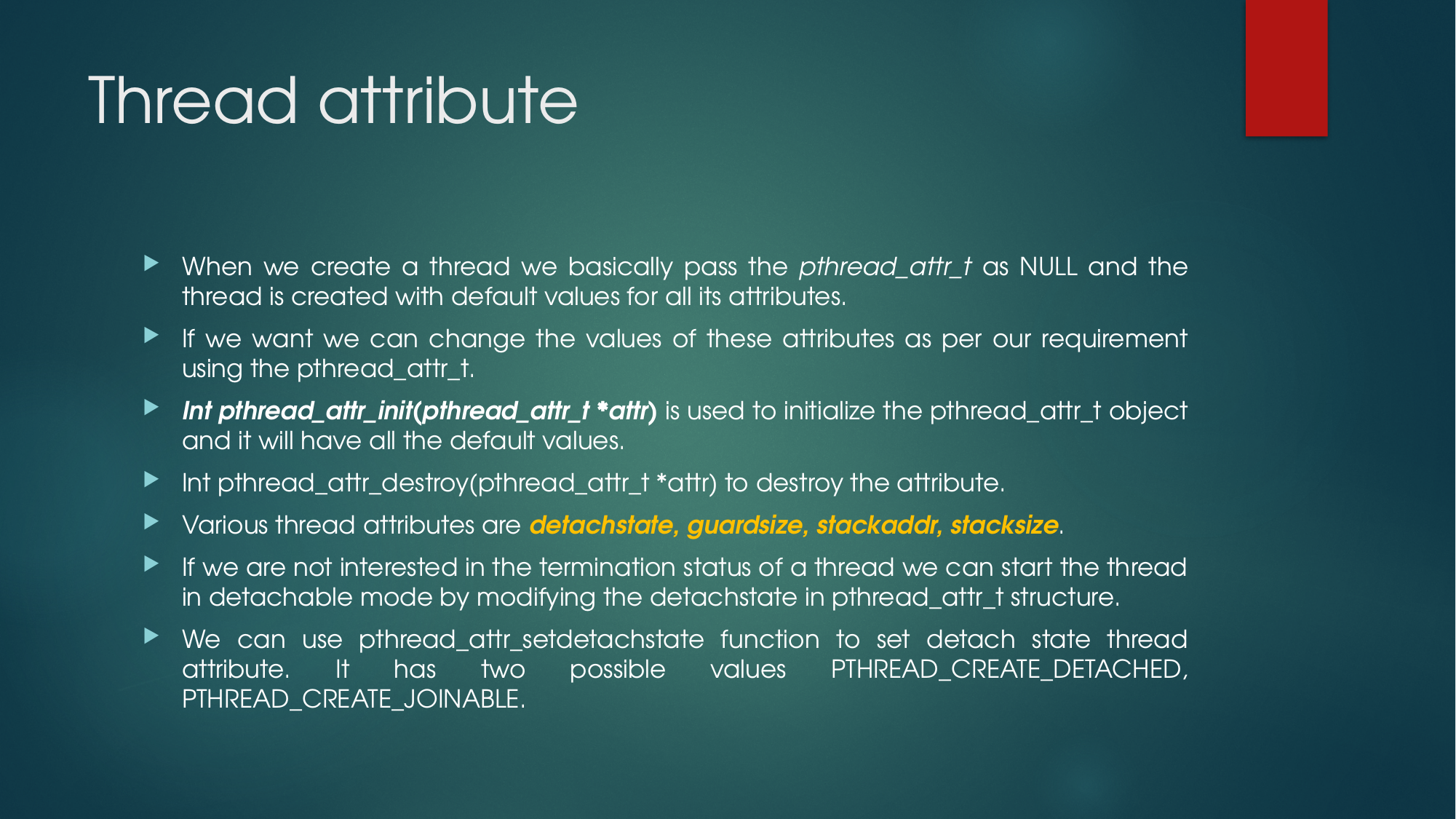

# Thread attribute
When we create a thread we basically pass the pthread_attr_t as NULL and the thread is created with default values for all its attributes.
If we want we can change the values of these attributes as per our requirement using the pthread_attr_t.
Int pthread_attr_init(pthread_attr_t *attr) is used to initialize the pthread_attr_t object and it will have all the default values.
Int pthread_attr_destroy(pthread_attr_t *attr) to destroy the attribute.
Various thread attributes are detachstate, guardsize, stackaddr, stacksize.
If we are not interested in the termination status of a thread we can start the thread in detachable mode by modifying the detachstate in pthread_attr_t structure.
We can use pthread_attr_setdetachstate function to set detach state thread attribute. It has two possible values PTHREAD_CREATE_DETACHED, PTHREAD_CREATE_JOINABLE.